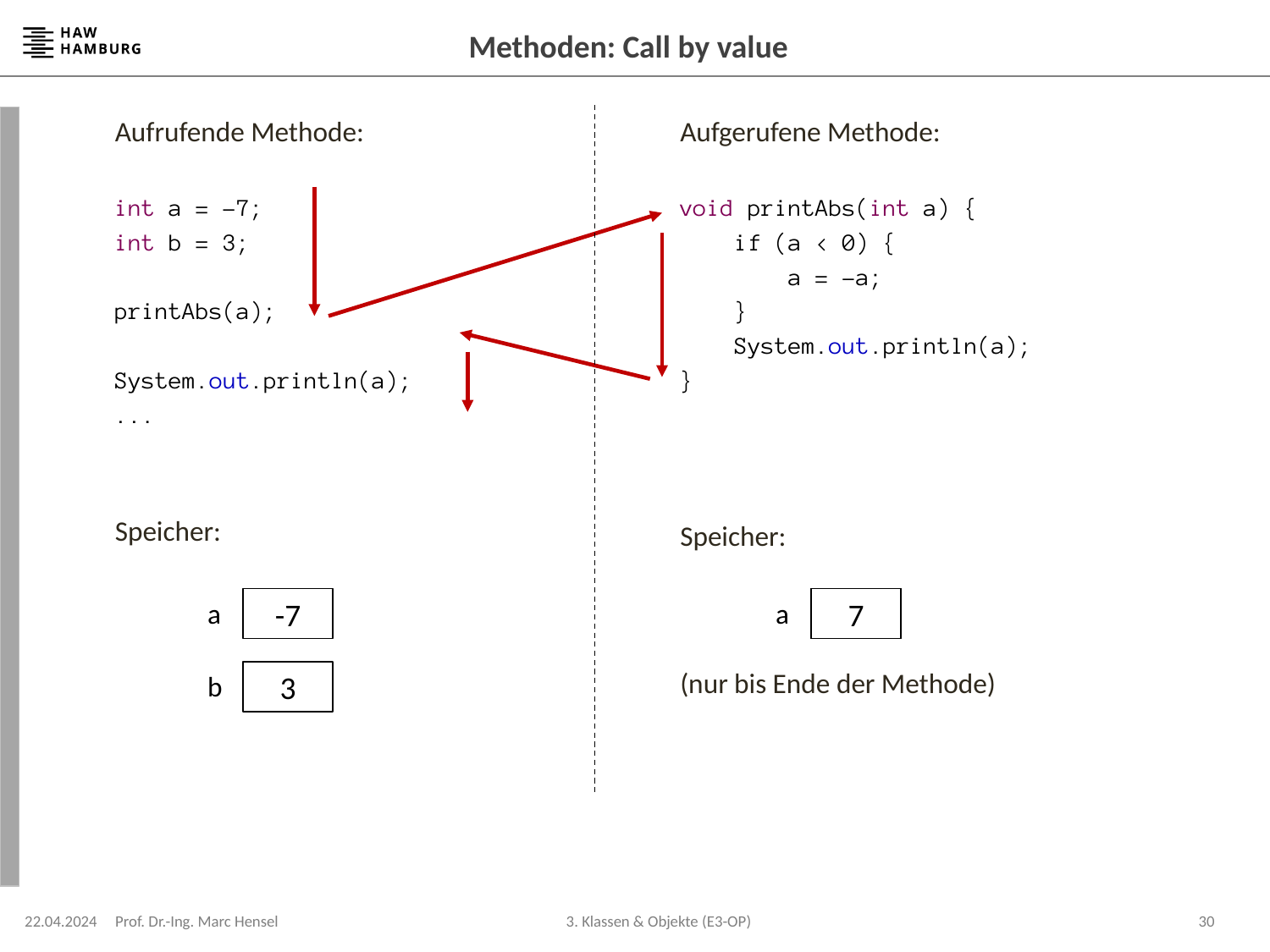

# Methoden: Call by value
Aufrufende Methode:

int a = -7;
int b = 3;

printAbs(a);

System.out.println(a);
...

Speicher:

Aufgerufene Methode:

void printAbs(int a) {
    if (a < 0) {
        a = -a;
    }
    System.out.println(a);
}

Speicher:

(nur bis Ende der Methode)
a
-7
a
-7
7
b
3
22.04.2024
Prof. Dr.-Ing. Marc Hensel
30